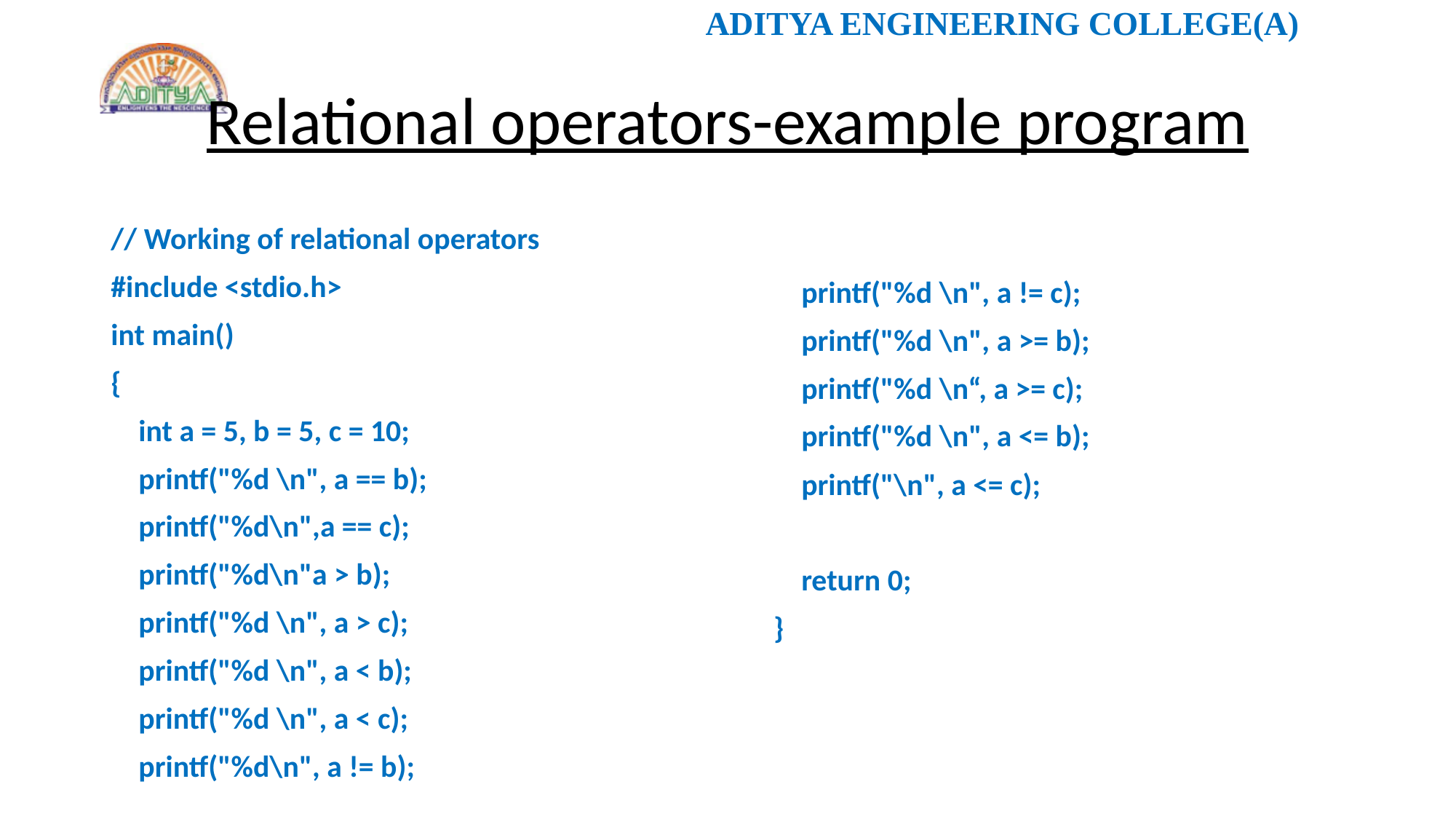

# Relational operators-example program
// Working of relational operators
#include <stdio.h>
int main()
{
    int a = 5, b = 5, c = 10;
    printf("%d \n", a == b);
    printf("%d\n",a == c);
    printf("%d\n"a > b);
    printf("%d \n", a > c);
    printf("%d \n", a < b);
    printf("%d \n", a < c);
    printf("%d\n", a != b);

    printf("%d \n", a != c);
    printf("%d \n", a >= b);
    printf("%d \n“, a >= c);
    printf("%d \n", a <= b);
    printf("\n", a <= c);

    return 0;
}